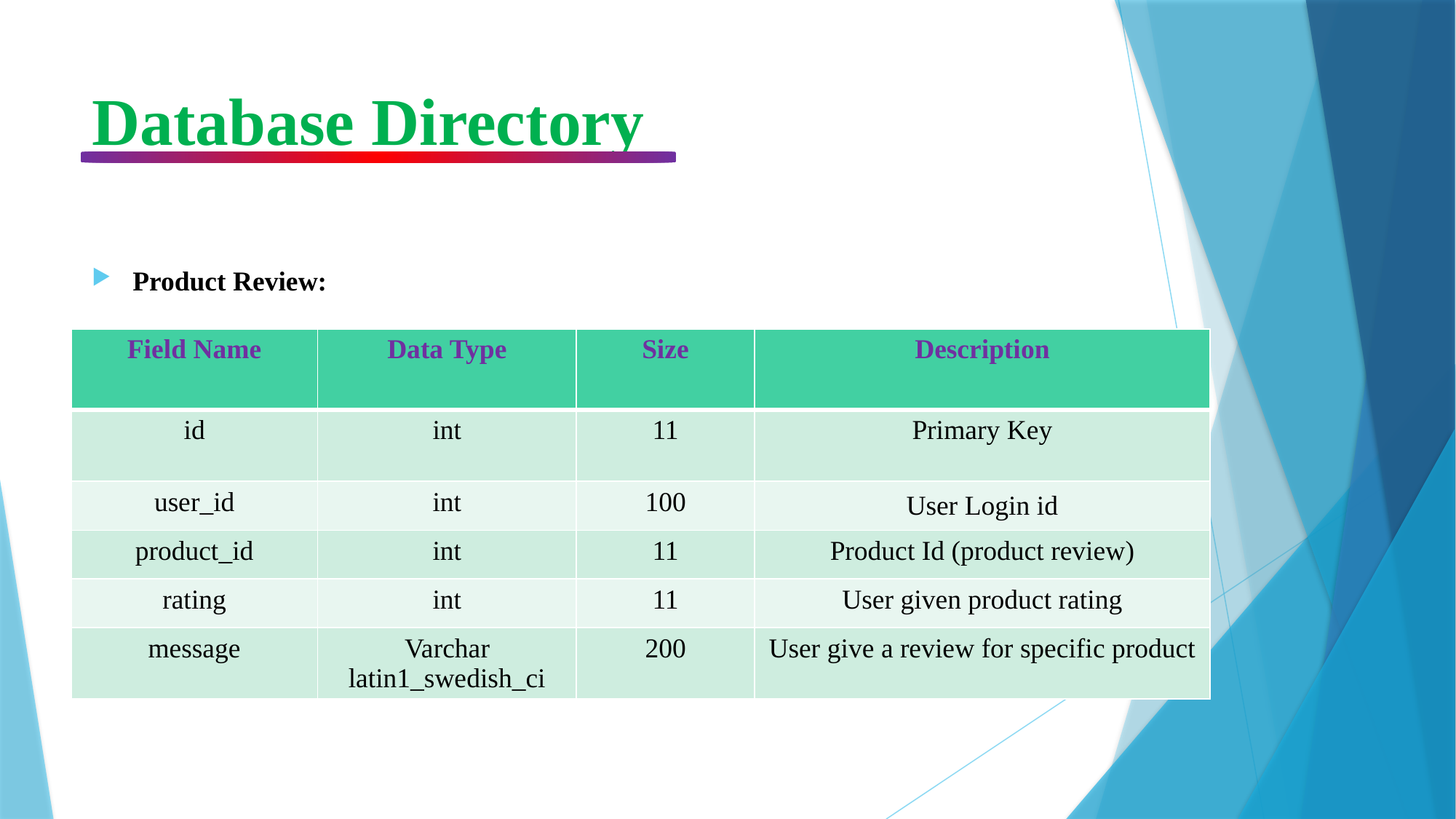

# Database Directory

Product Review:

| Field Name | Data Type | Size | Description |
| --- | --- | --- | --- |
| id | int | 11 | Primary Key |
| user\_id | int | 100 | User Login id |
| product\_id | int | 11 | Product Id (product review) |
| rating | int | 11 | User given product rating |
| message | Varchar latin1\_swedish\_ci | 200 | User give a review for specific product |